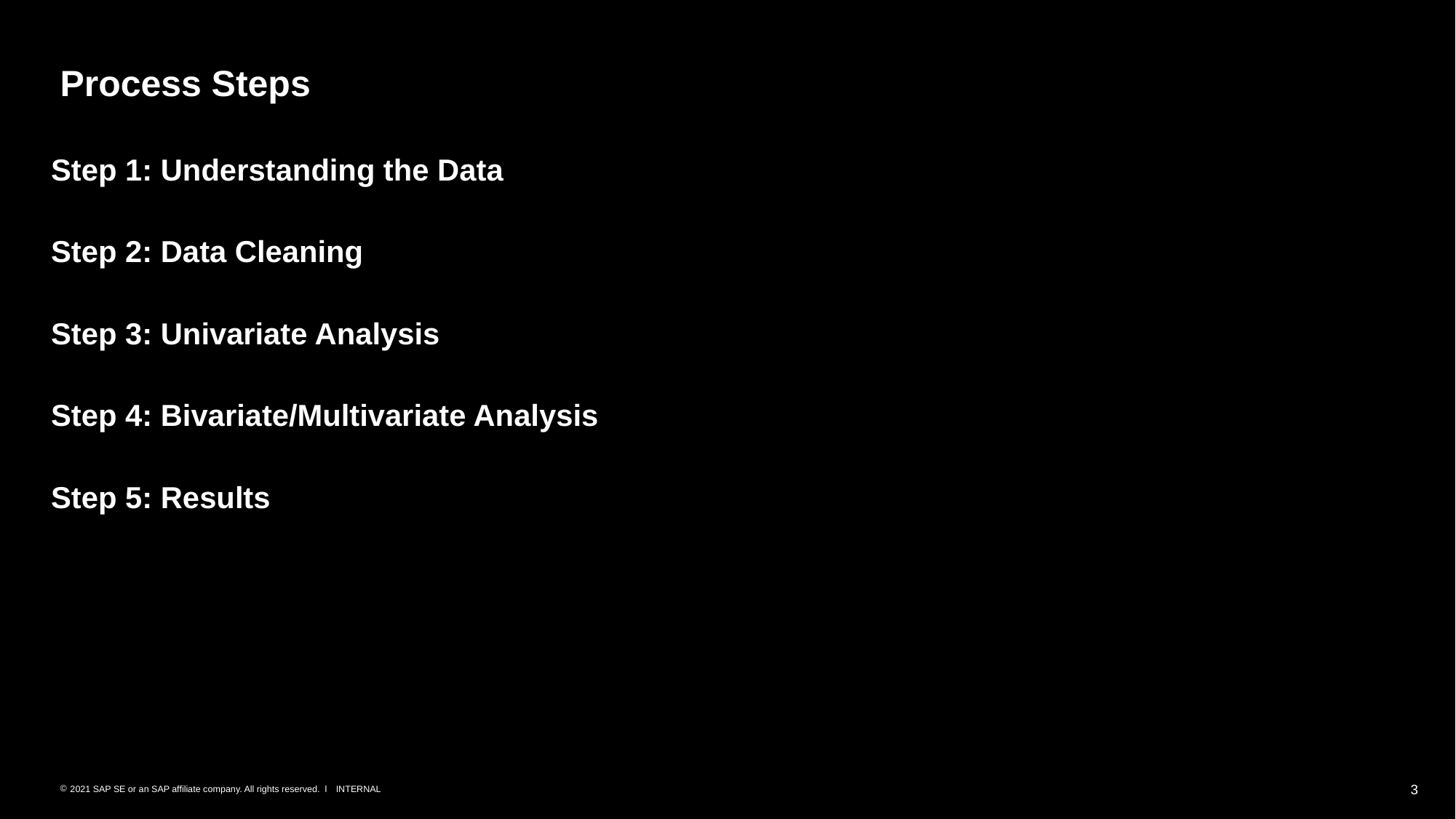

# Process Steps
Step 1: Understanding the Data
Step 2: Data Cleaning
Step 3: Univariate Analysis
Step 4: Bivariate/Multivariate Analysis
Step 5: Results